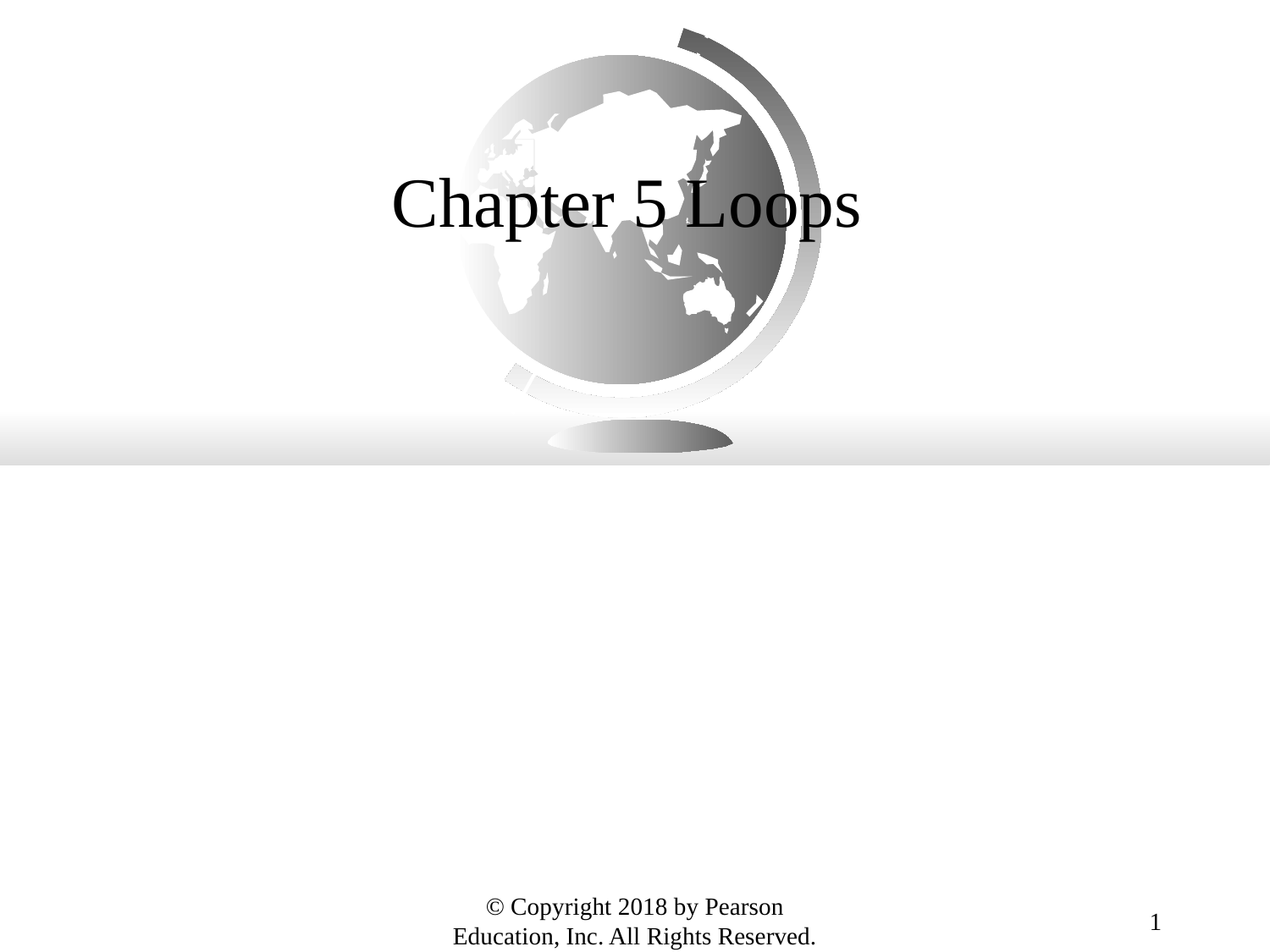

# Chapter 5 Loops
© Copyright 2018 by Pearson Education, Inc. All Rights Reserved.
1